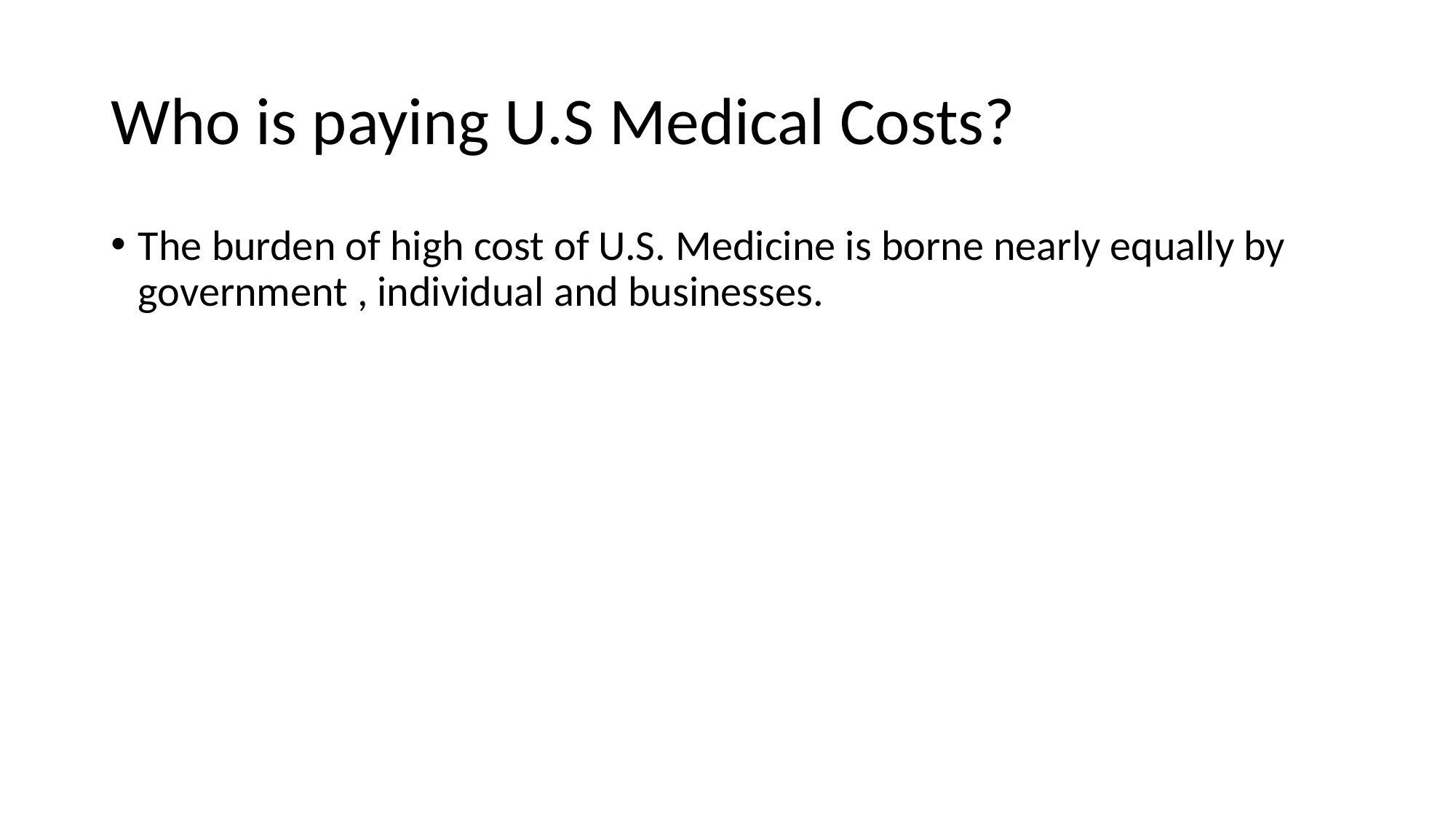

# Who is paying U.S Medical Costs?
The burden of high cost of U.S. Medicine is borne nearly equally by government , individual and businesses.